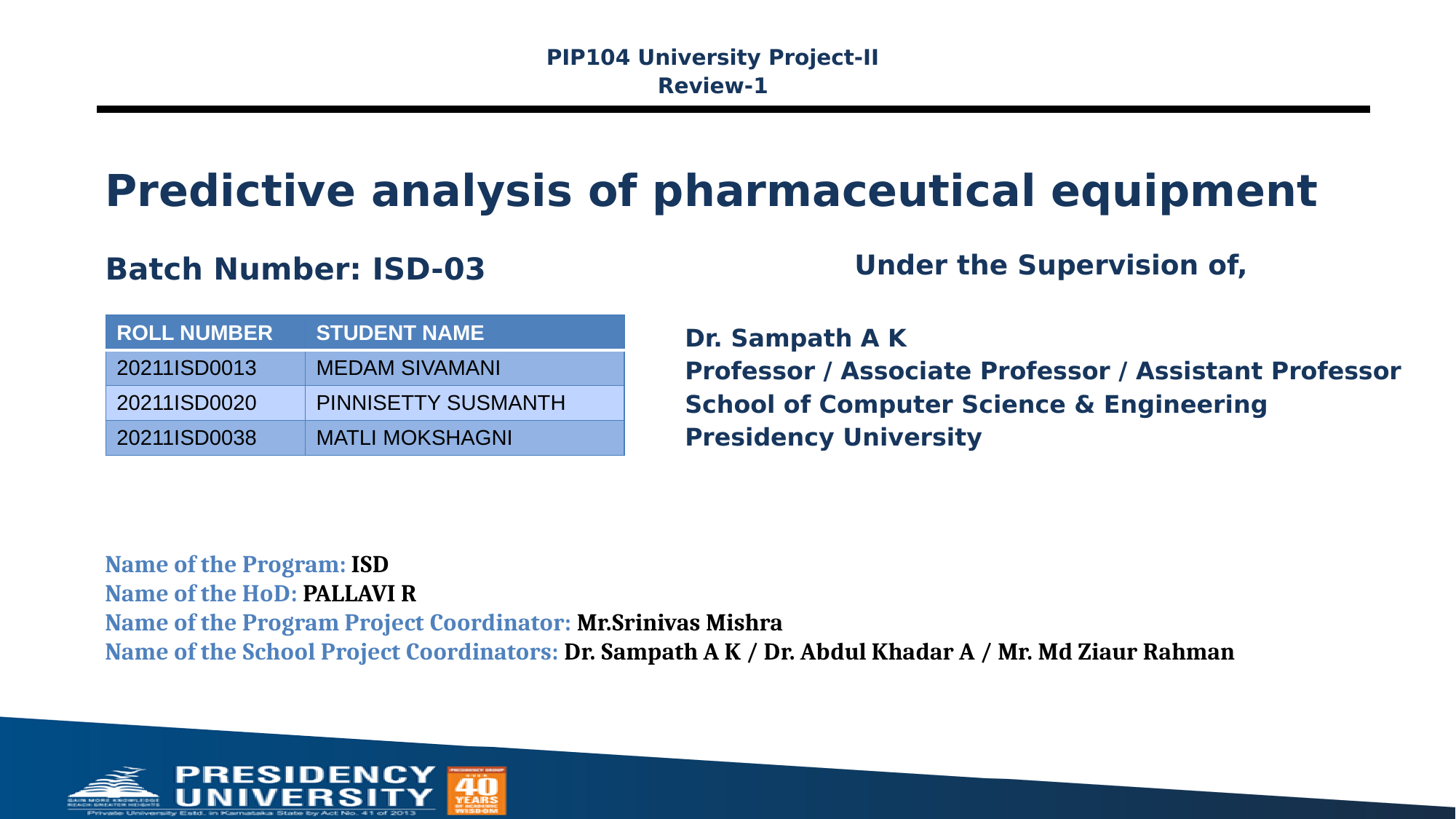

PIP104 University Project-II
Review-1
# Predictive analysis of pharmaceutical equipment

Batch Number: ISD-03

Under the Supervision of,

Dr. Sampath A K
Professor / Associate Professor / Assistant Professor
School of Computer Science & Engineering
Presidency University

| ROLL NUMBER | STUDENT NAME |
| --- | --- |
| 20211ISD0013 | MEDAM SIVAMANI |
| 20211ISD0020 | PINNISETTY SUSMANTH |
| 20211ISD0038 | MATLI MOKSHAGNI |
Name of the Program: ISD
Name of the HoD: PALLAVI R
Name of the Program Project Coordinator: Mr.Srinivas Mishra
Name of the School Project Coordinators: Dr. Sampath A K / Dr. Abdul Khadar A / Mr. Md Ziaur Rahman